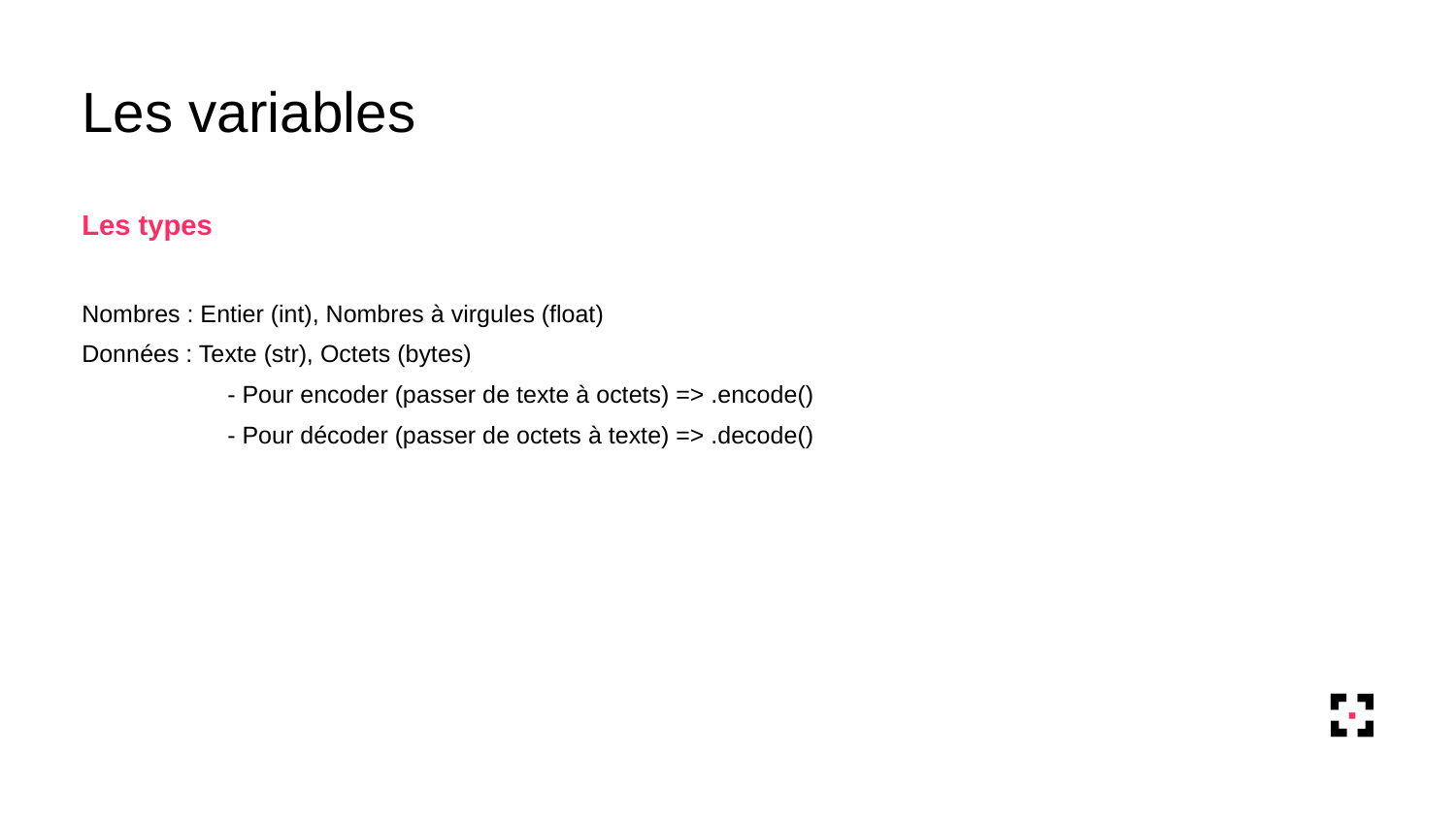

Les variables
Les types
Nombres : Entier (int), Nombres à virgules (float)
Données : Texte (str), Octets (bytes)
 	- Pour encoder (passer de texte à octets) => .encode()
	- Pour décoder (passer de octets à texte) => .decode()